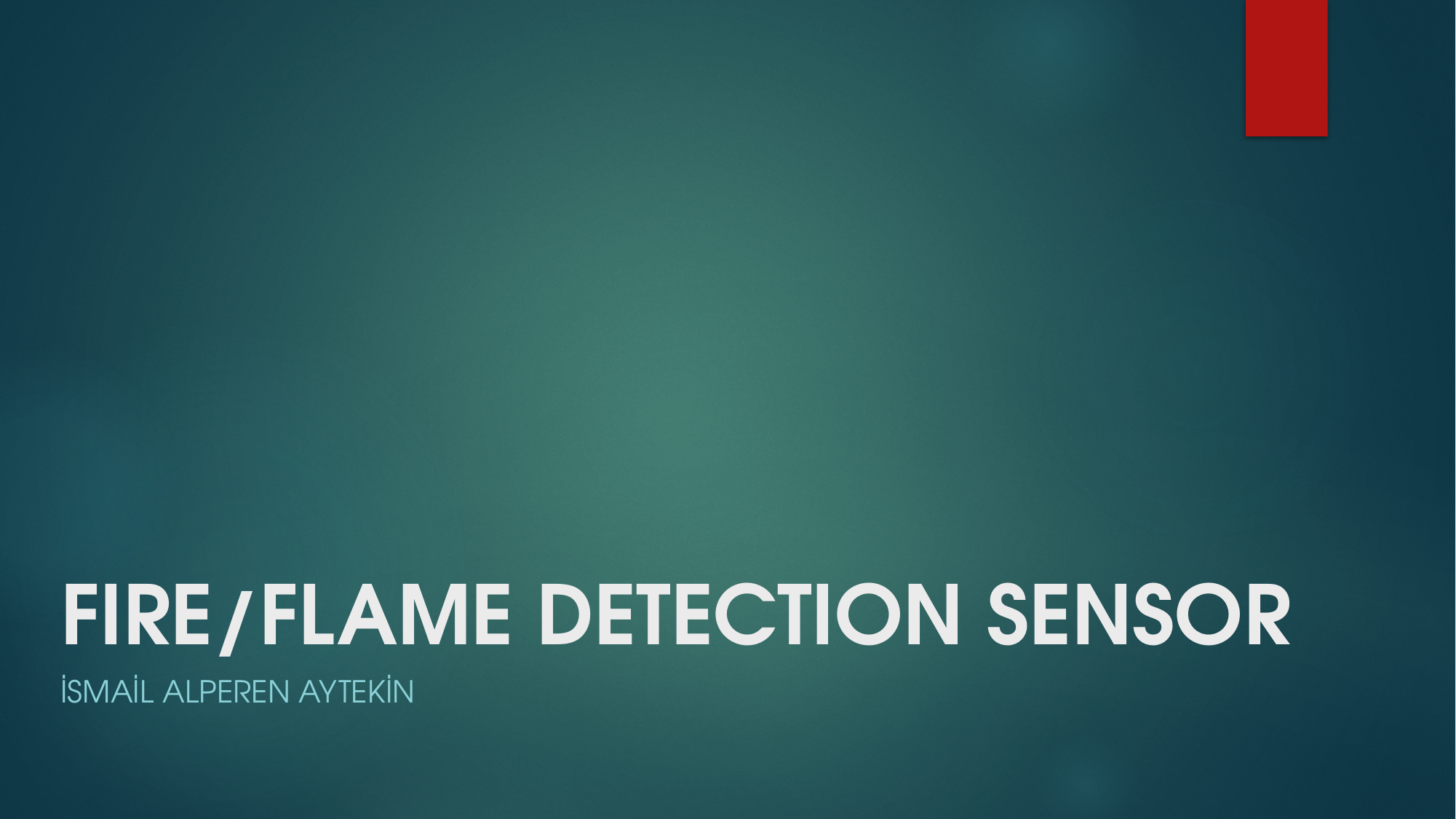

# FIRE/FLAME DETECTION SENSOR
İsmail alperen Aytekin